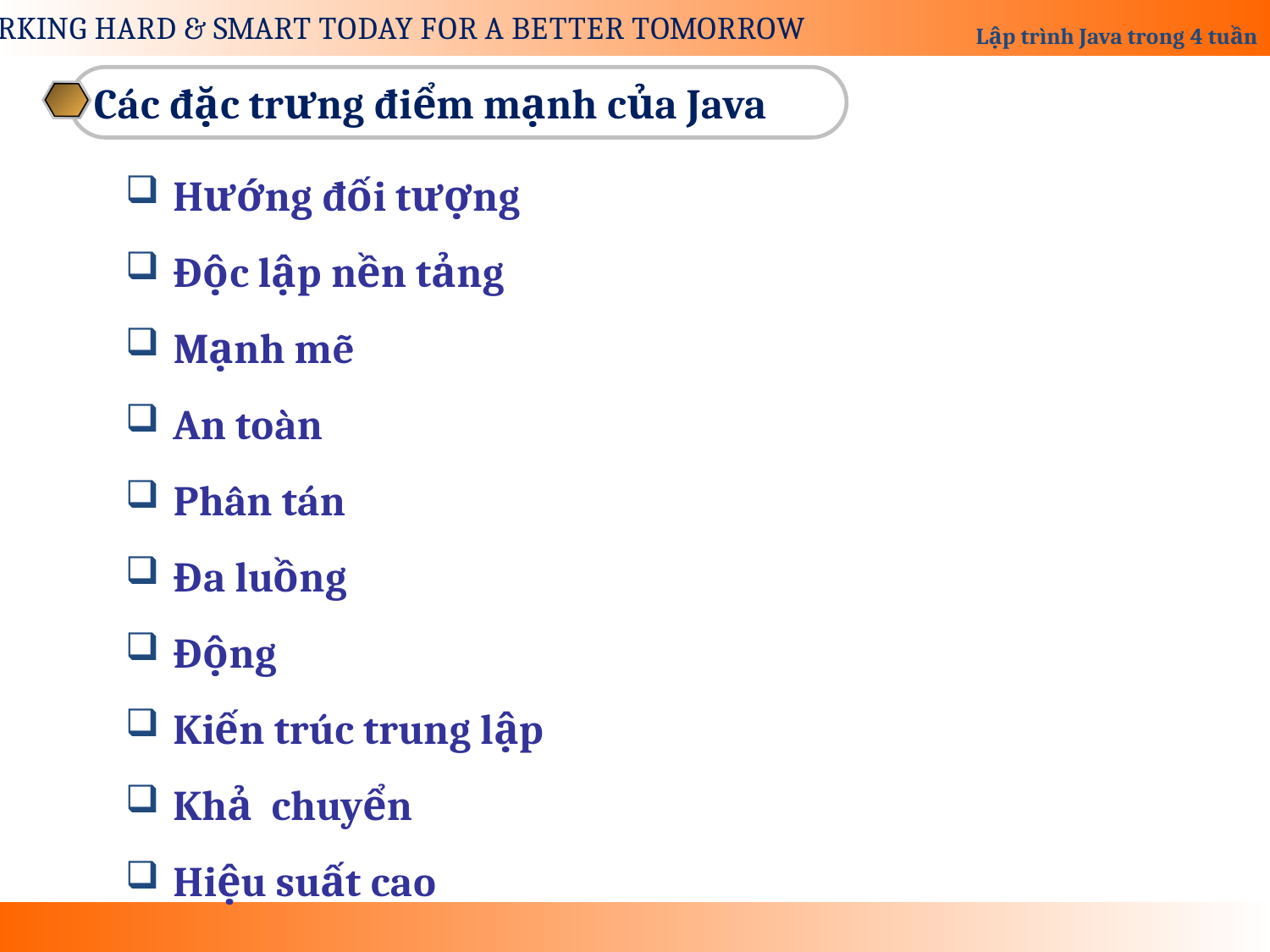

Các đặc trưng điểm mạnh của Java

Hướng đối tượng
Độc lập nền tảng
Mạnh mẽ
An toàn
Phân tán
Đa luồng
Động
Kiến trúc trung lập
Khả  chuyển
Hiệu suất cao